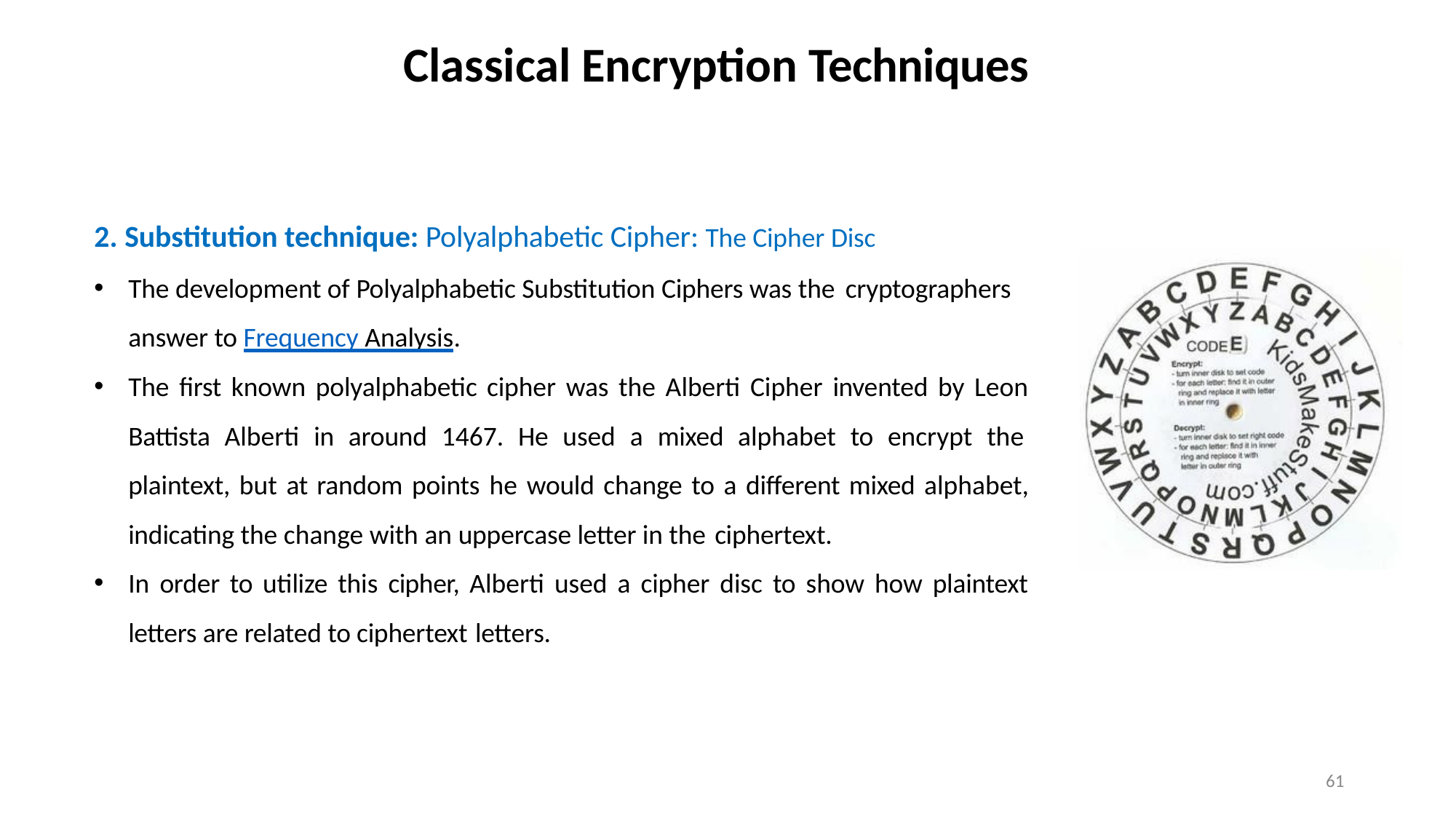

# Classical Encryption Techniques
2. Substitution technique: Polyalphabetic Cipher: The Cipher Disc
The development of Polyalphabetic Substitution Ciphers was the cryptographers
answer to Frequency Analysis.
The first known polyalphabetic cipher was the Alberti Cipher invented by Leon  Battista Alberti in around 1467. He used a mixed alphabet to encrypt the  plaintext, but at random points he would change to a different mixed alphabet,  indicating the change with an uppercase letter in the ciphertext.
In order to utilize this cipher, Alberti used a cipher disc to show how plaintext  letters are related to ciphertext letters.

61